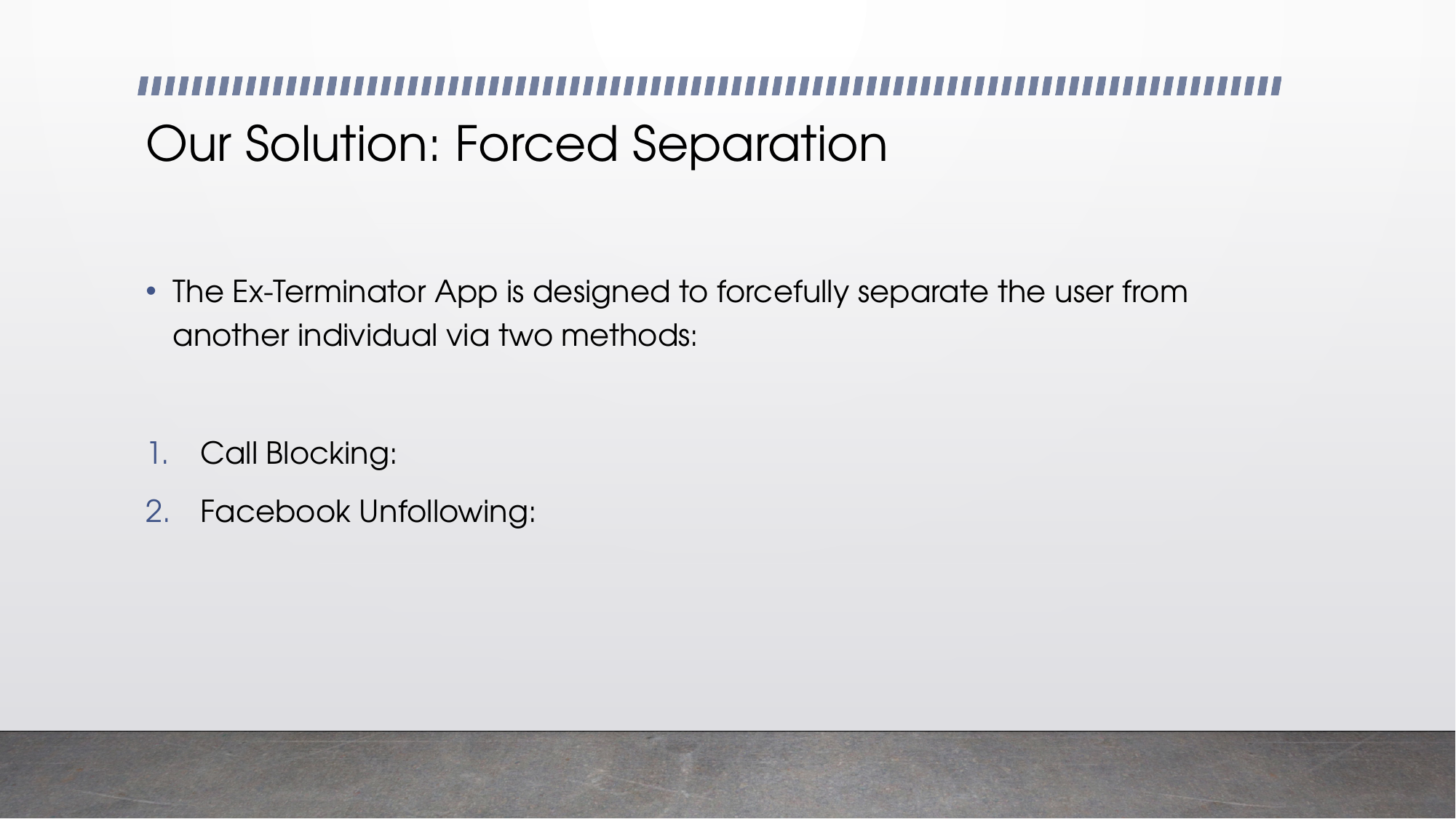

# Our Solution: Forced Separation
The Ex-Terminator App is designed to forcefully separate the user from another individual via two methods:

Call Blocking:
Facebook Unfollowing: